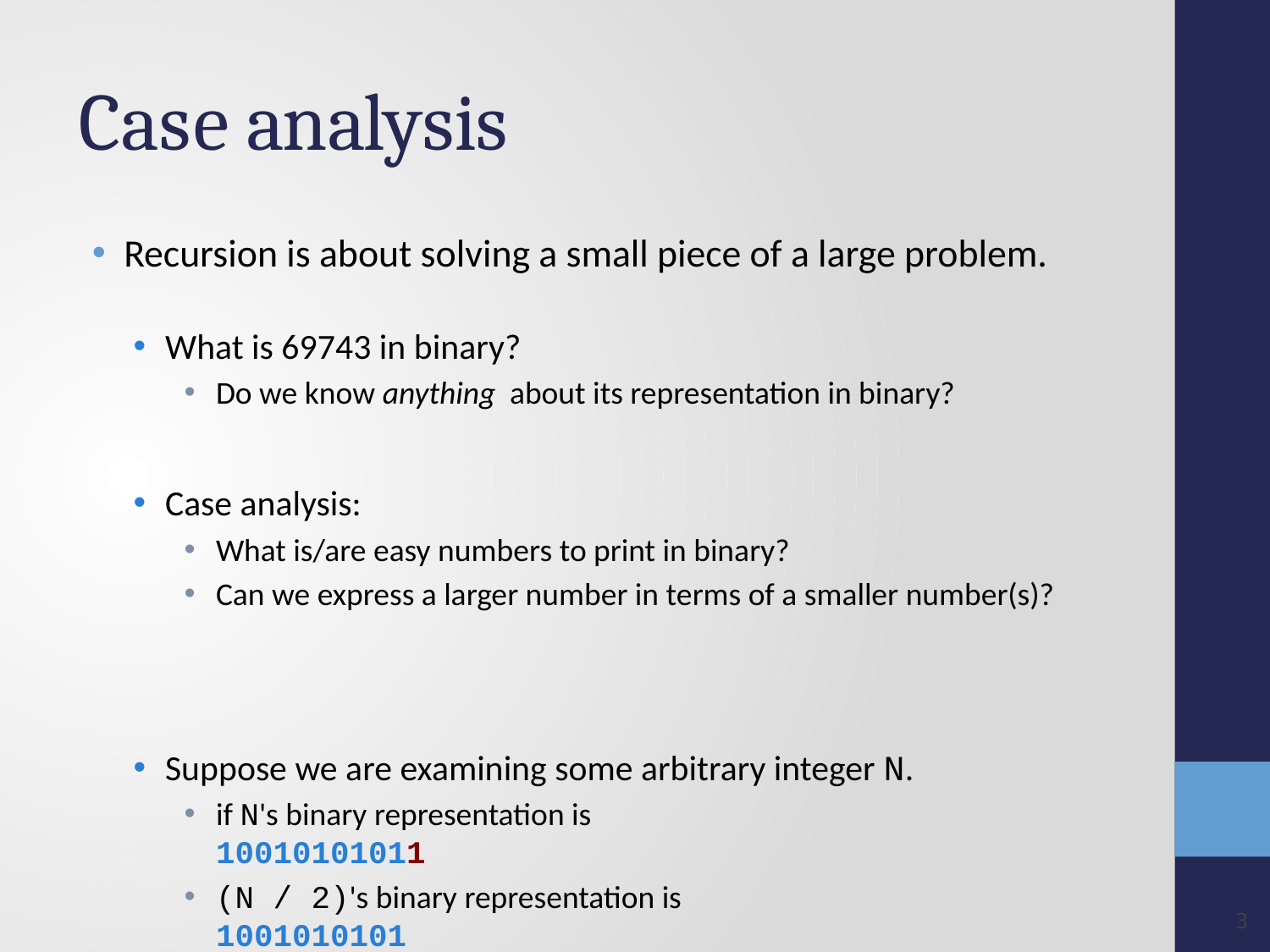

# Case analysis
Recursion is about solving a small piece of a large problem.

What is 69743 in binary?
Do we know anything  about its representation in binary?

Case analysis:
What is/are easy numbers to print in binary?
Can we express a larger number in terms of a smaller number(s)?

Suppose we are examining some arbitrary integer N.
if N's binary representation is	10010101011
(N / 2)'s binary representation is	1001010101
(N % 2)'s binary representation is	          1